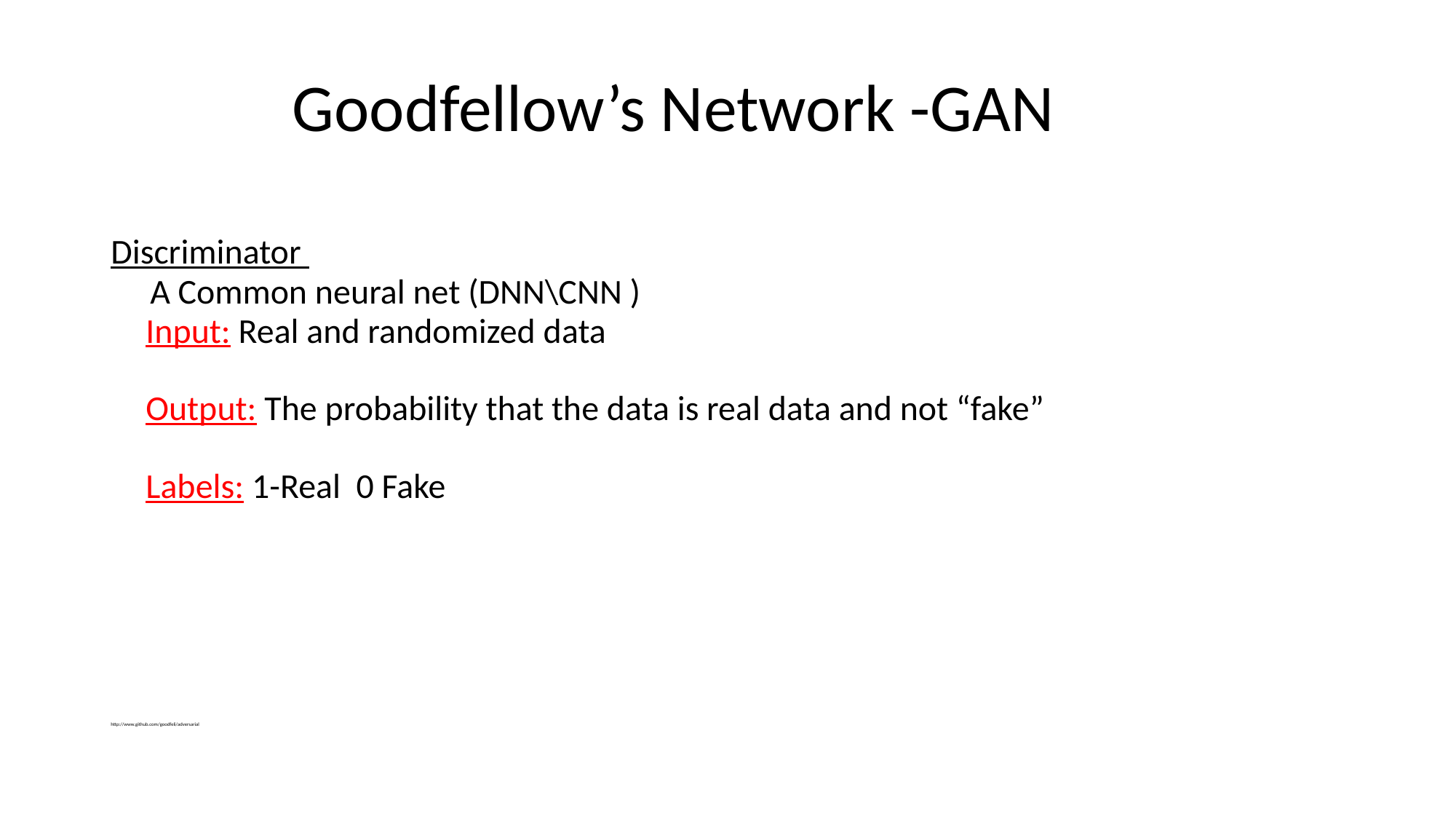

# Goodfellow’s Network -GAN

Discriminator
     A Common neural net (DNN\CNN )
Input: Real and randomized data

Output: The probability that the data is real data and not “fake”

Labels: 1-Real  0 Fake

http://www.github.com/goodfeli/adversarial